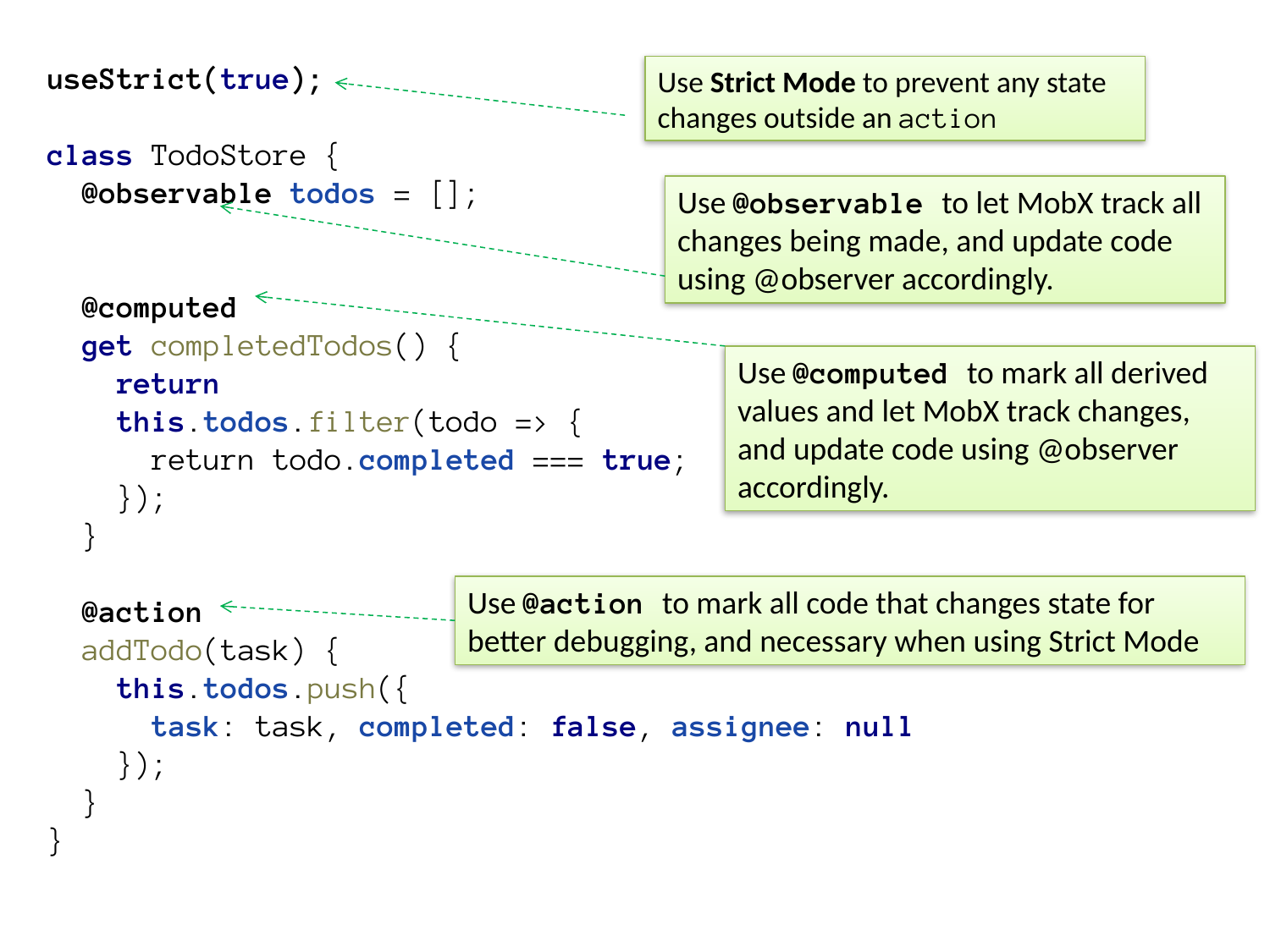

useStrict(true);
class TodoStore {
  @observable todos = [];
  @computed
  get completedTodos() {
    return
    this.todos.filter(todo => {
      return todo.completed === true;
    });
  }
  @action
  addTodo(task) {
    this.todos.push({
      task: task, completed: false, assignee: null
    });
  }
}
Use Strict Mode to prevent any state changes outside an action
Use @observable to let MobX track all changes being made, and update code using @observer accordingly.
Use @computed to mark all derived values and let MobX track changes, and update code using @observer accordingly.
Use @action to mark all code that changes state for better debugging, and necessary when using Strict Mode